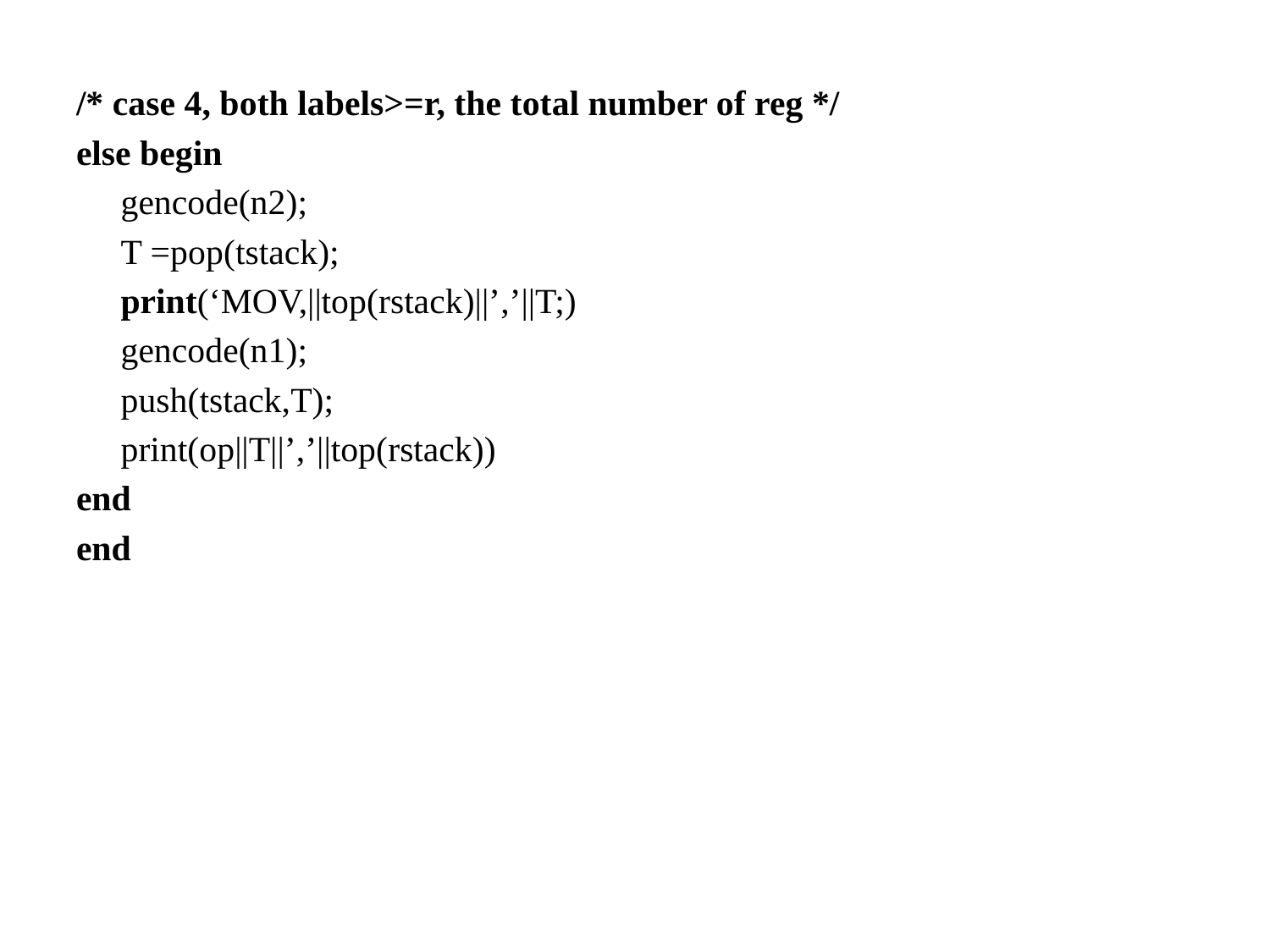

#
/* case 4, both labels>=r, the total number of reg */
else begin
     gencode(n2);
     T =pop(tstack);
     print(‘MOV,||top(rstack)||’,’||T;)
     gencode(n1);
     push(tstack,T);
     print(op||T||’,’||top(rstack))
end
end